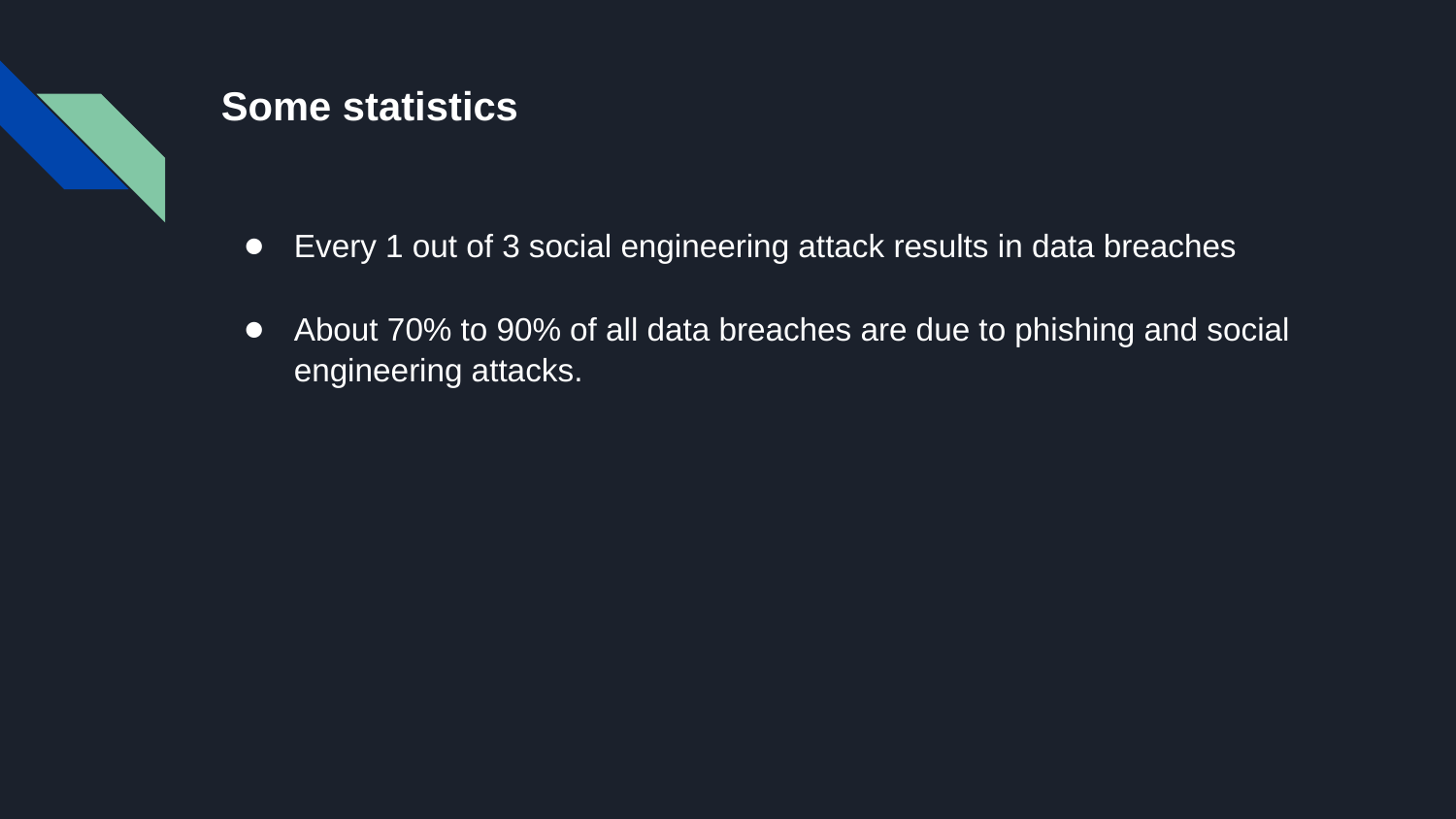

# Some statistics
Every 1 out of 3 social engineering attack results in data breaches

About 70% to 90% of all data breaches are due to phishing and social engineering attacks.